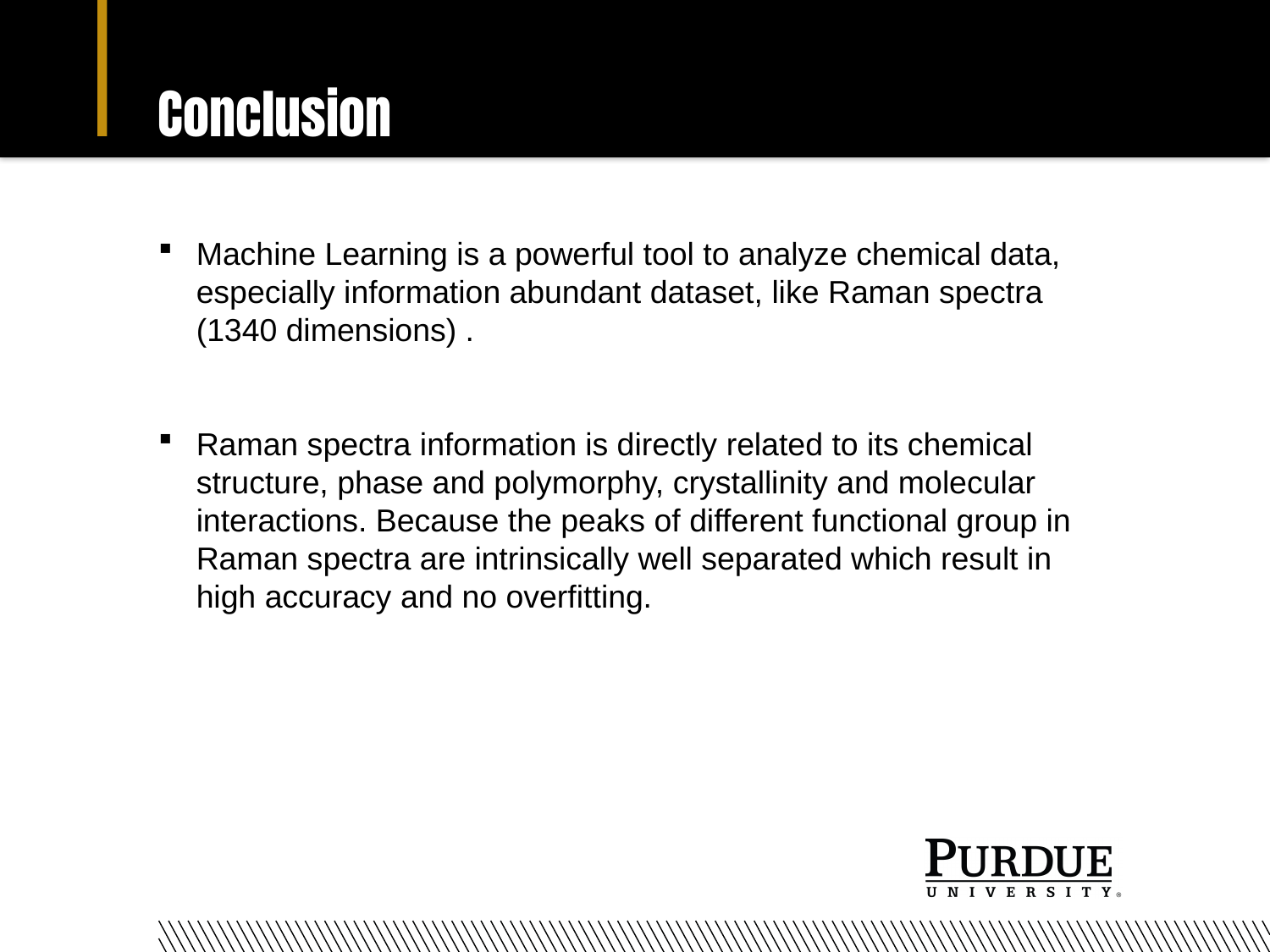

# Conclusion
Machine Learning is a powerful tool to analyze chemical data, especially information abundant dataset, like Raman spectra (1340 dimensions) .

Raman spectra information is directly related to its chemical structure, phase and polymorphy, crystallinity and molecular interactions. Because the peaks of different functional group in Raman spectra are intrinsically well separated which result in high accuracy and no overfitting.